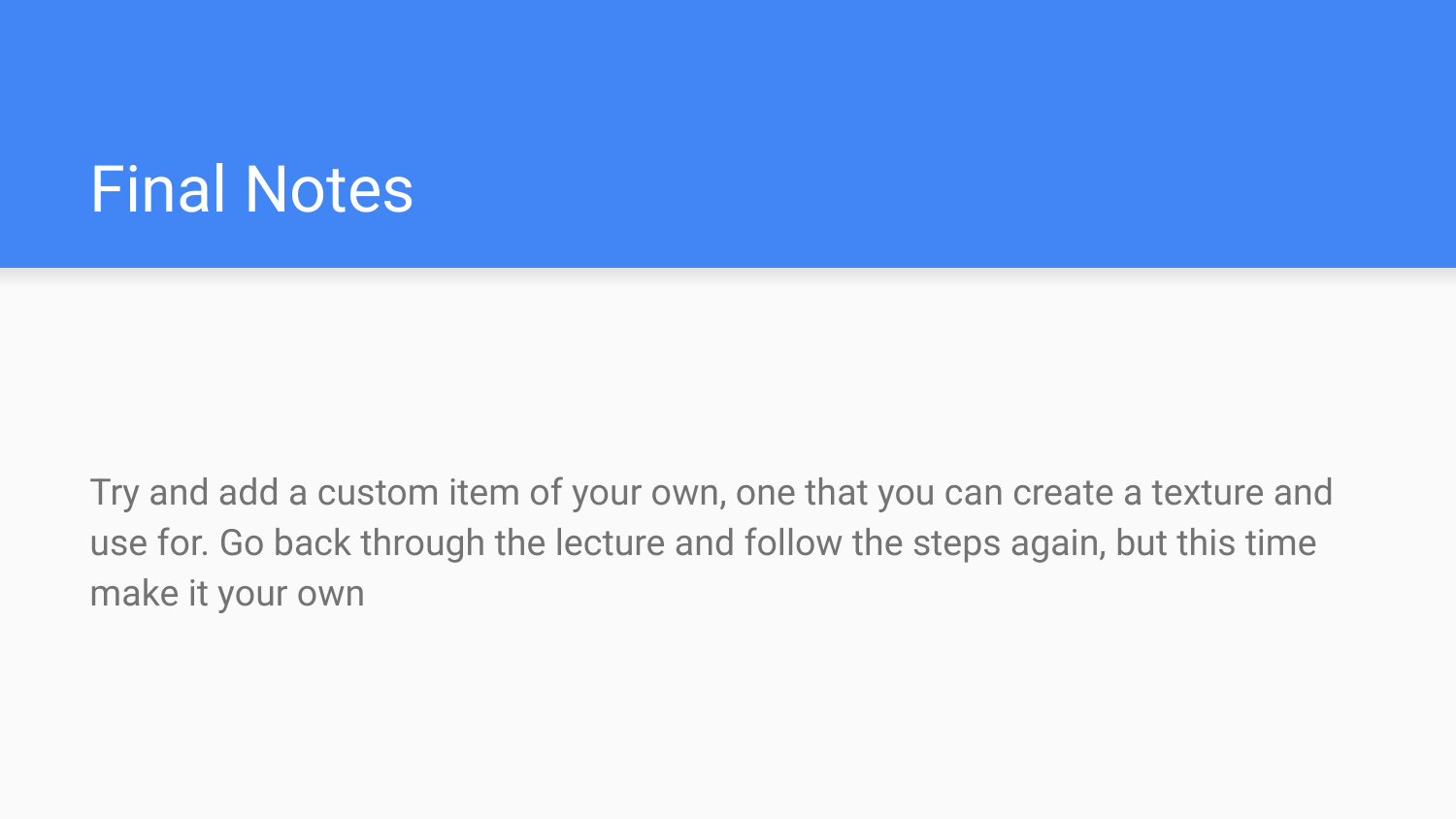

# Final Notes

Try and add a custom item of your own, one that you can create a texture and use for. Go back through the lecture and follow the steps again, but this time make it your own